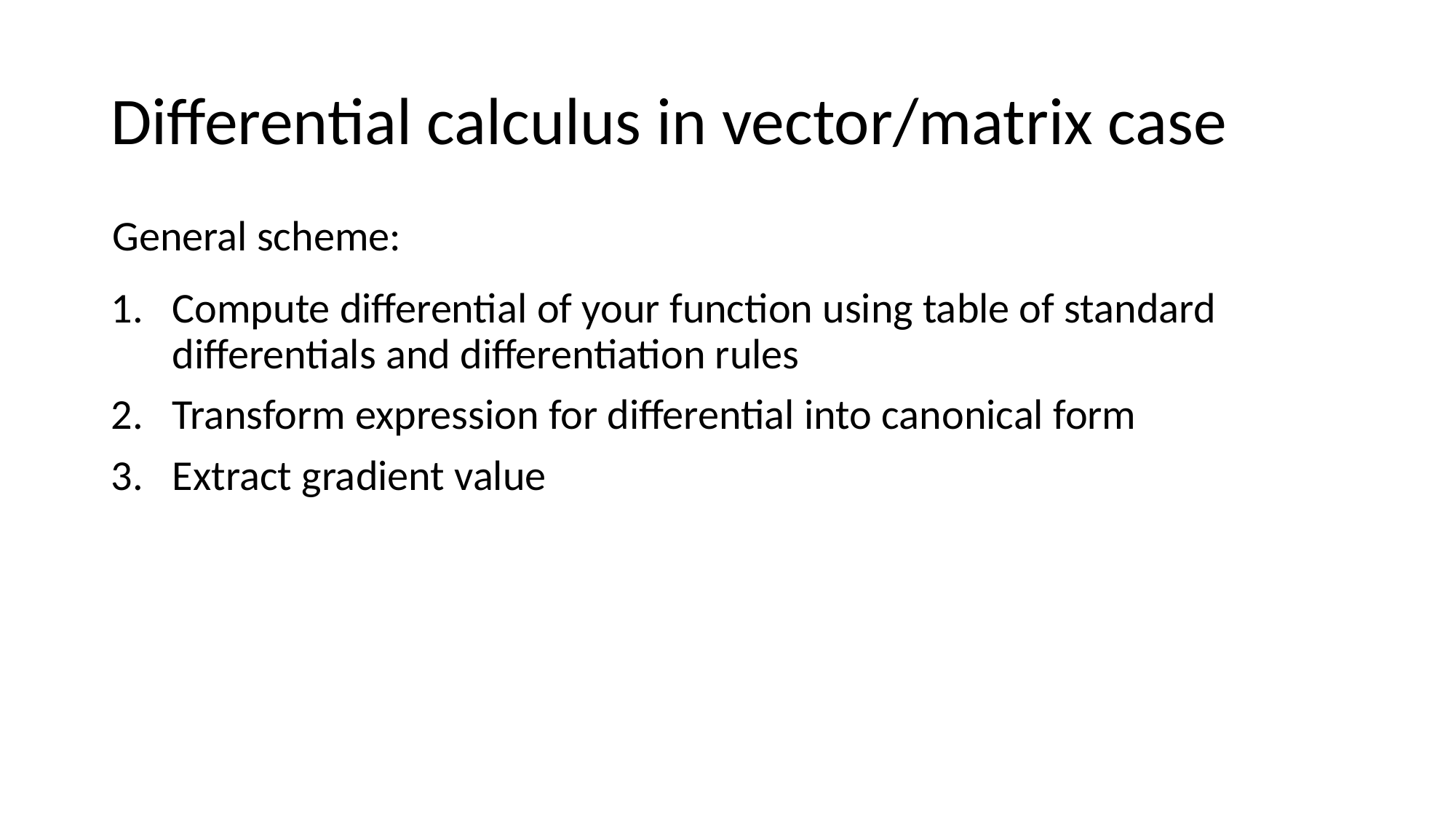

# Differential calculus in vector/matrix case
General scheme:
Compute differential of your function using table of standard differentials and differentiation rules
Transform expression for differential into canonical form
Extract gradient value